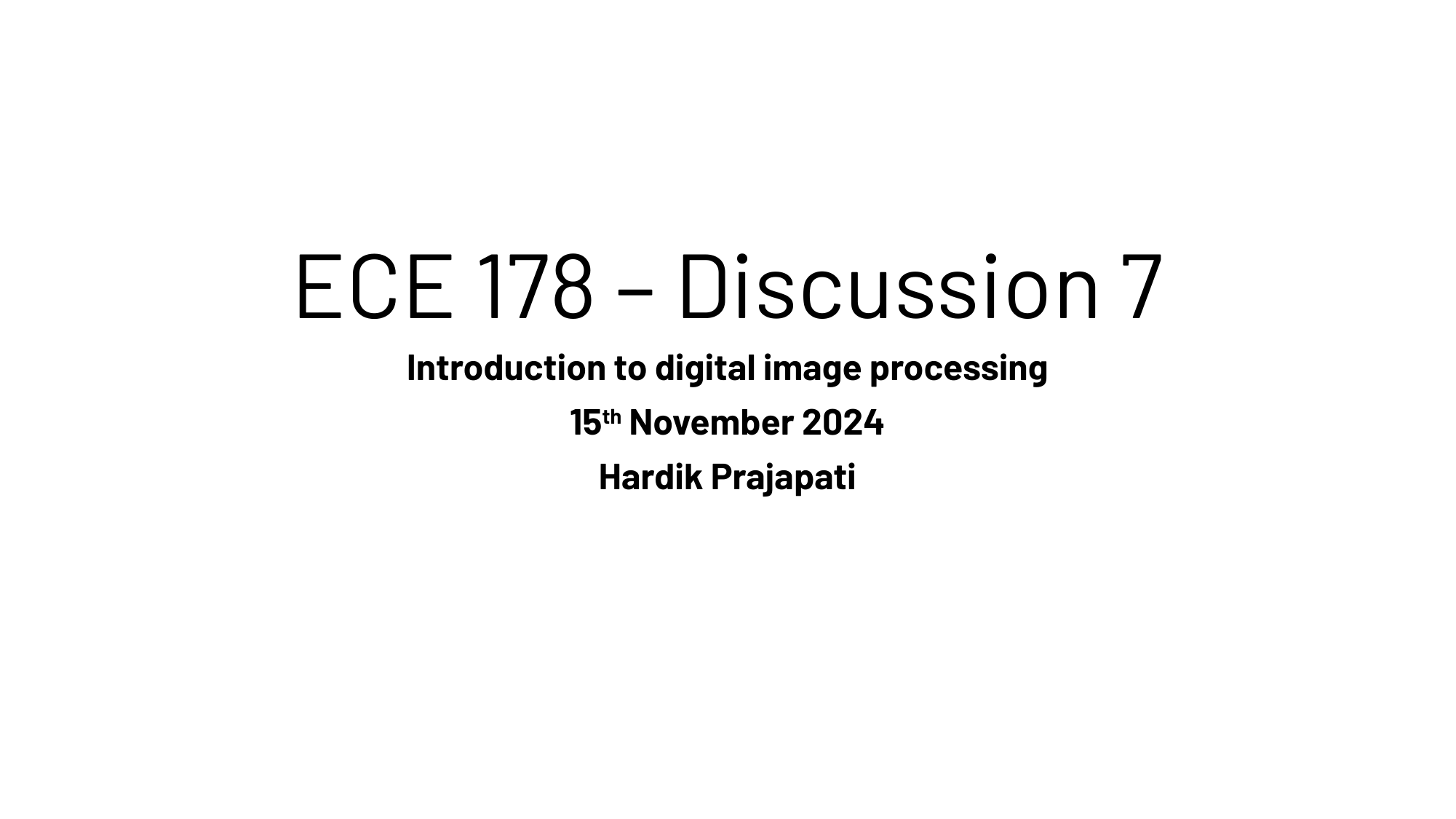

# ECE 178 – Discussion 7
Introduction to digital image processing
15th November 2024
Hardik Prajapati